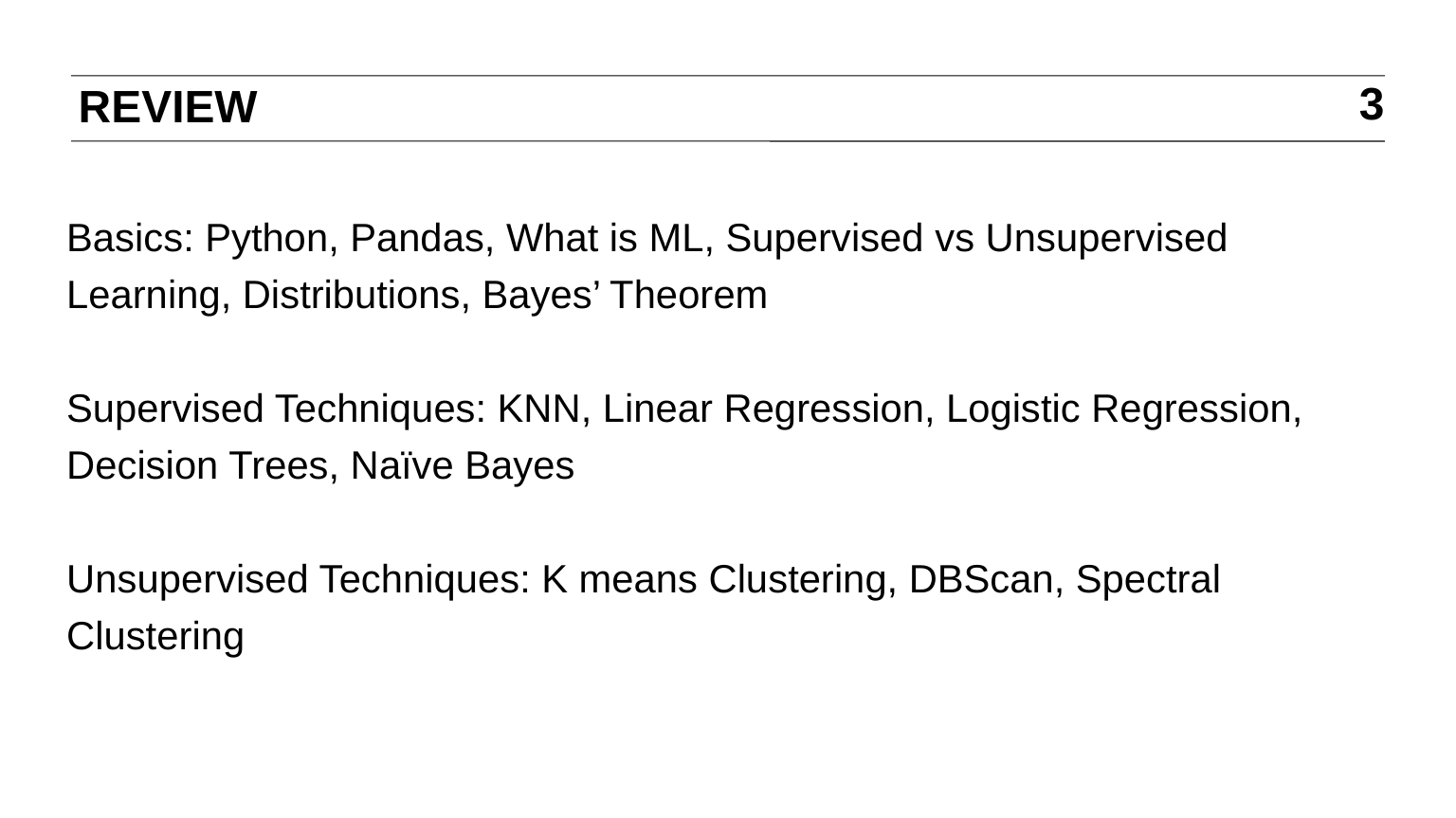

Review
3
Basics: Python, Pandas, What is ML, Supervised vs Unsupervised Learning, Distributions, Bayes’ Theorem

Supervised Techniques: KNN, Linear Regression, Logistic Regression, Decision Trees, Naïve Bayes

Unsupervised Techniques: K means Clustering, DBScan, Spectral Clustering